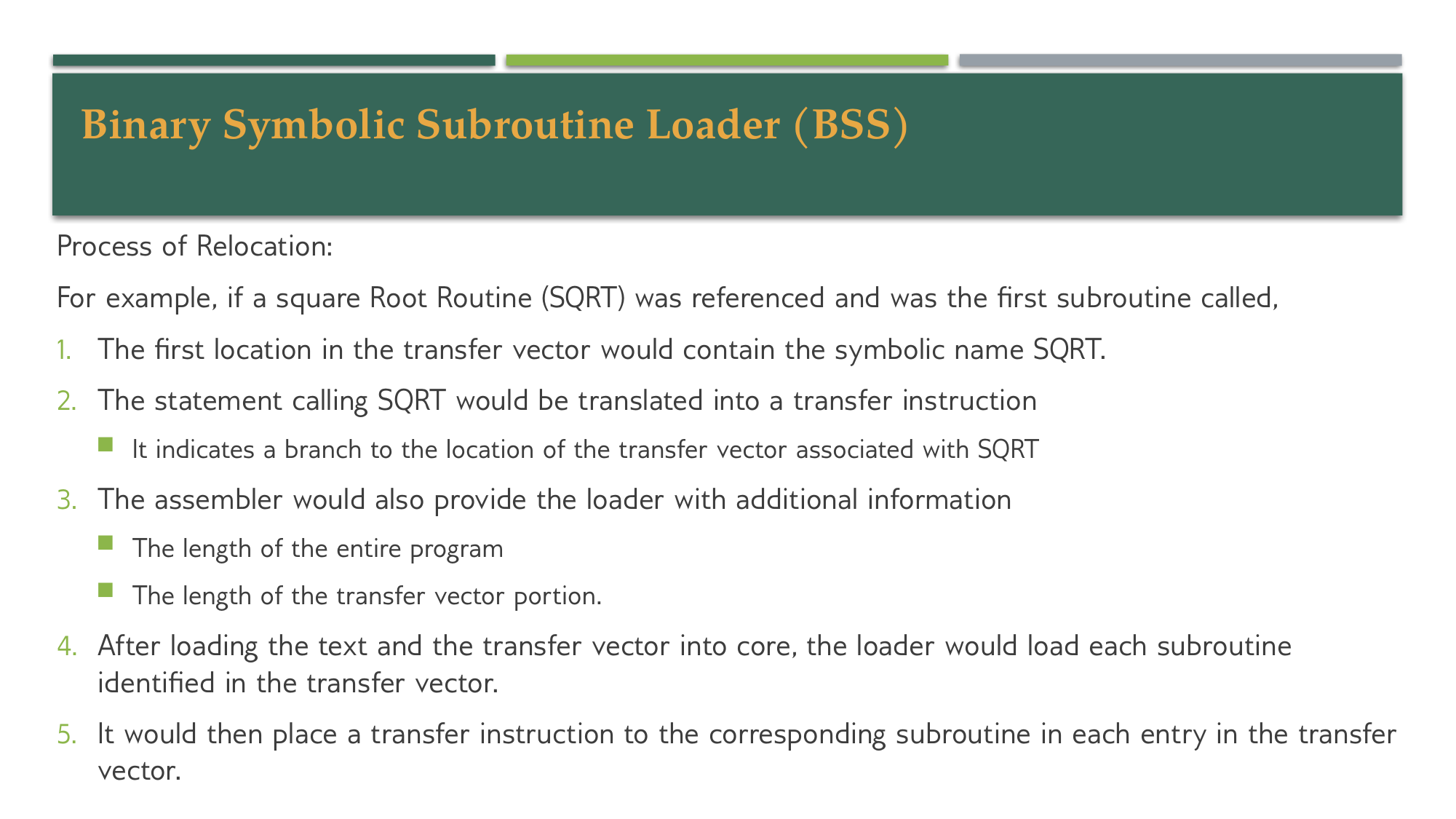

# Binary Symbolic Subroutine Loader (BSS)
Process of Relocation:
For example, if a square Root Routine (SQRT) was referenced and was the first subroutine called,
The first location in the transfer vector would contain the symbolic name SQRT.
The statement calling SQRT would be translated into a transfer instruction
It indicates a branch to the location of the transfer vector associated with SQRT
The assembler would also provide the loader with additional information
The length of the entire program
The length of the transfer vector portion.
After loading the text and the transfer vector into core, the loader would load each subroutine identified in the transfer vector.
It would then place a transfer instruction to the corresponding subroutine in each entry in the transfer vector.